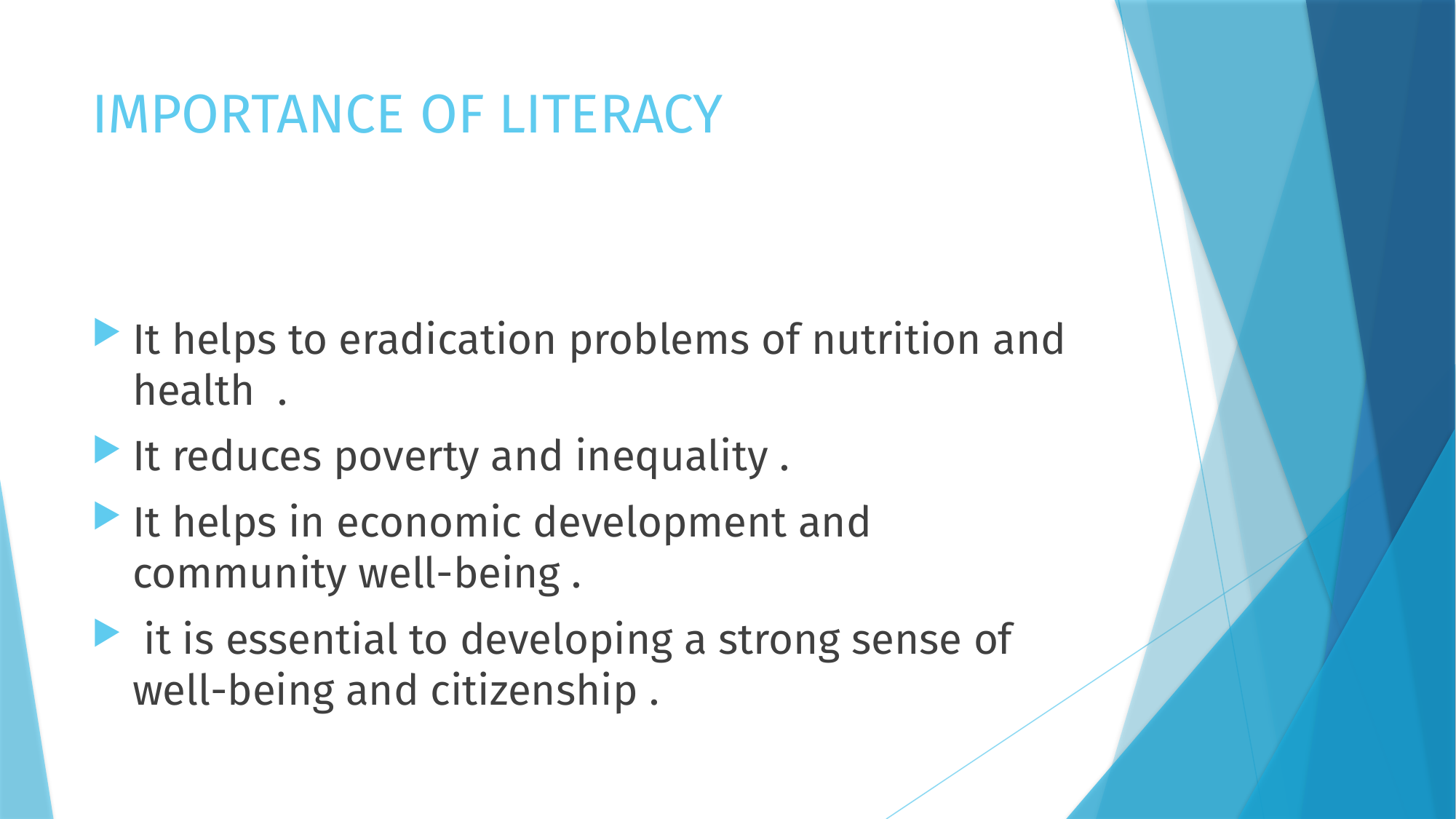

# IMPORTANCE OF LITERACY

It helps to eradication problems of nutrition and health  .
It reduces poverty and inequality .
It helps in economic development and community well-being .
 it is essential to developing a strong sense of well-being and citizenship .